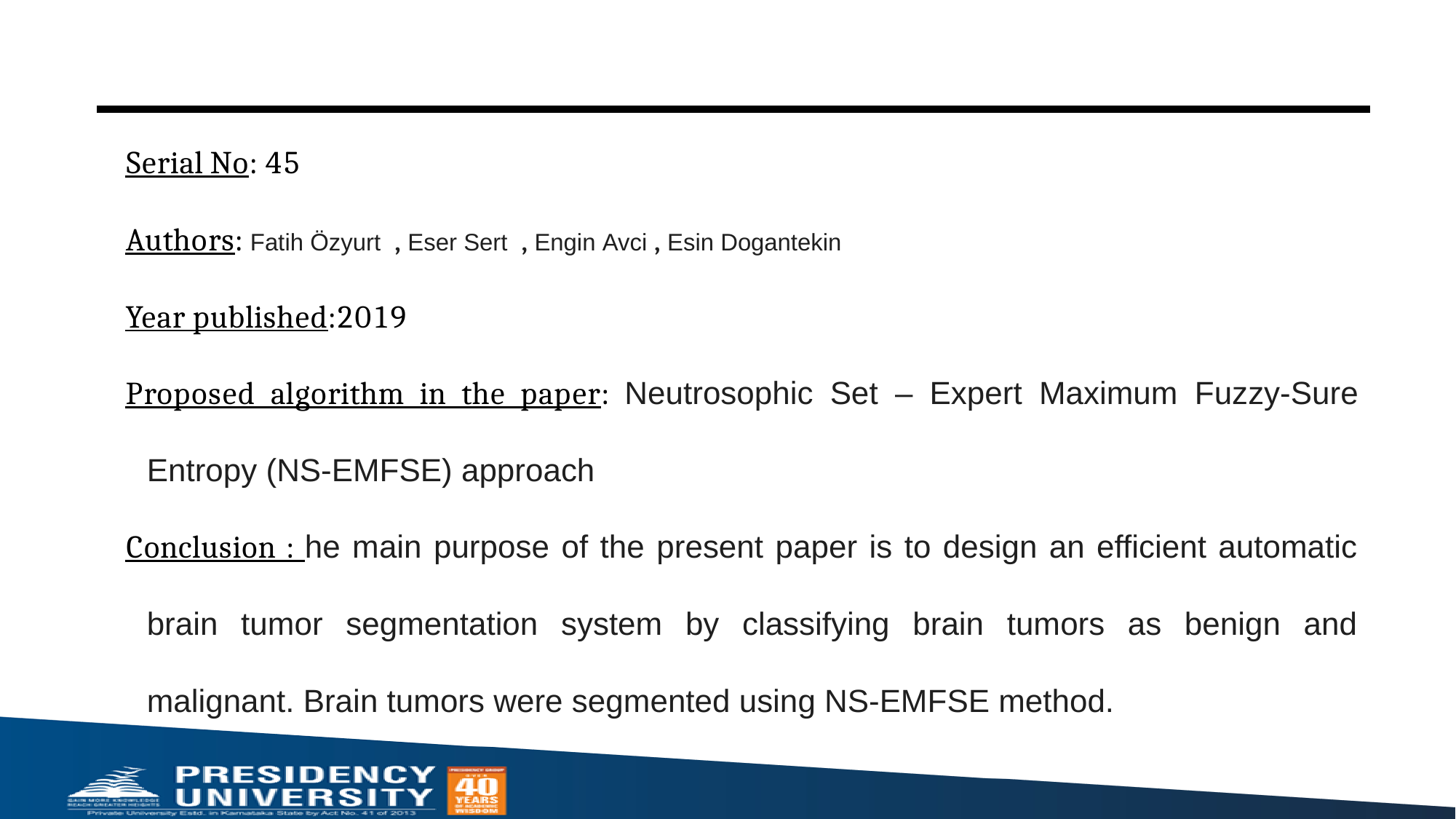

Serial No: 45
Authors: Fatih Özyurt  , Eser Sert  , Engin Avci , Esin Dogantekin
Year published:2019
Proposed algorithm in the paper: Neutrosophic Set – Expert Maximum Fuzzy-Sure Entropy (NS-EMFSE) approach
Conclusion : he main purpose of the present paper is to design an efficient automatic brain tumor segmentation system by classifying brain tumors as benign and malignant. Brain tumors were segmented using NS-EMFSE method.